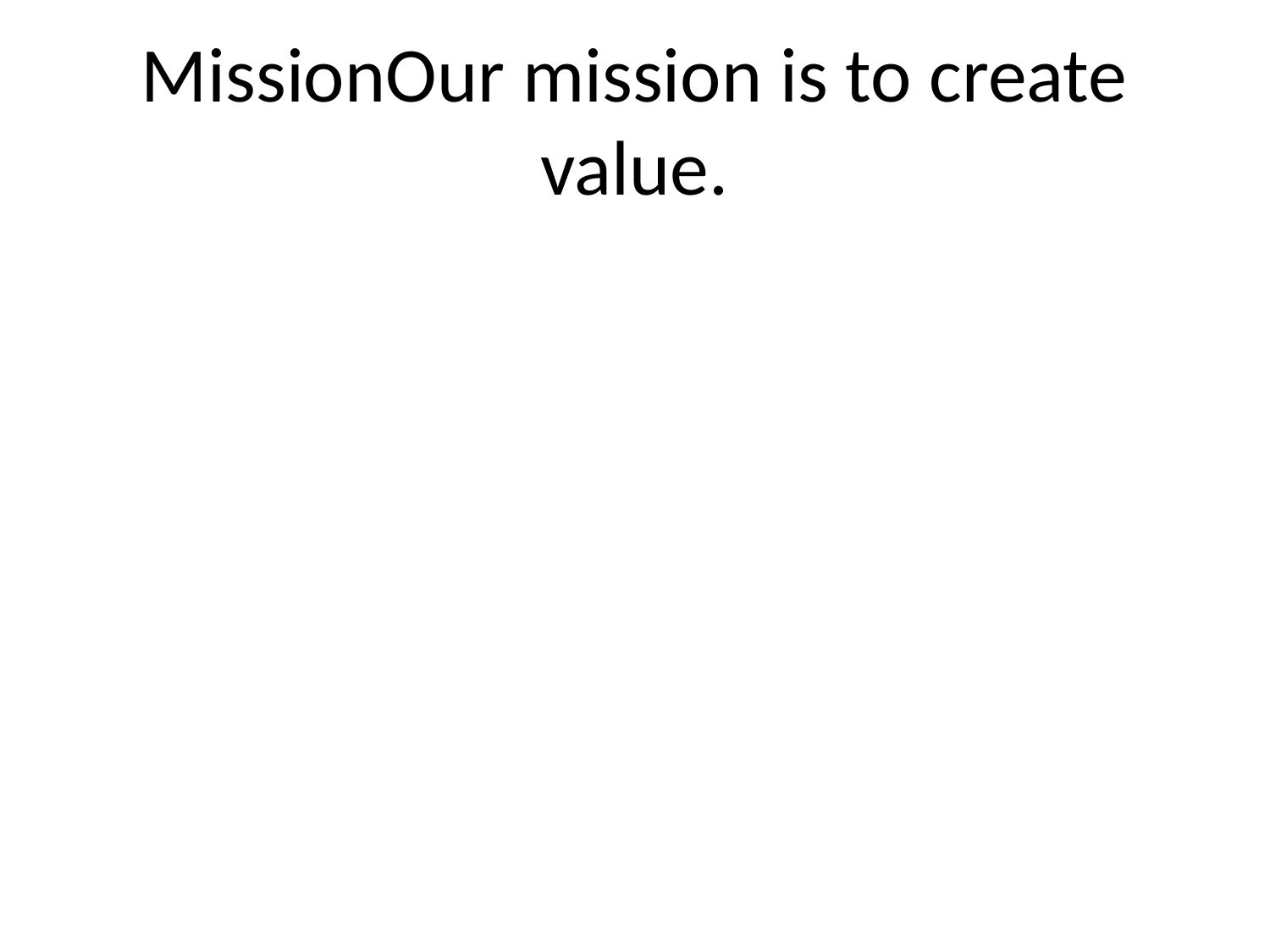

# MissionOur mission is to create value.